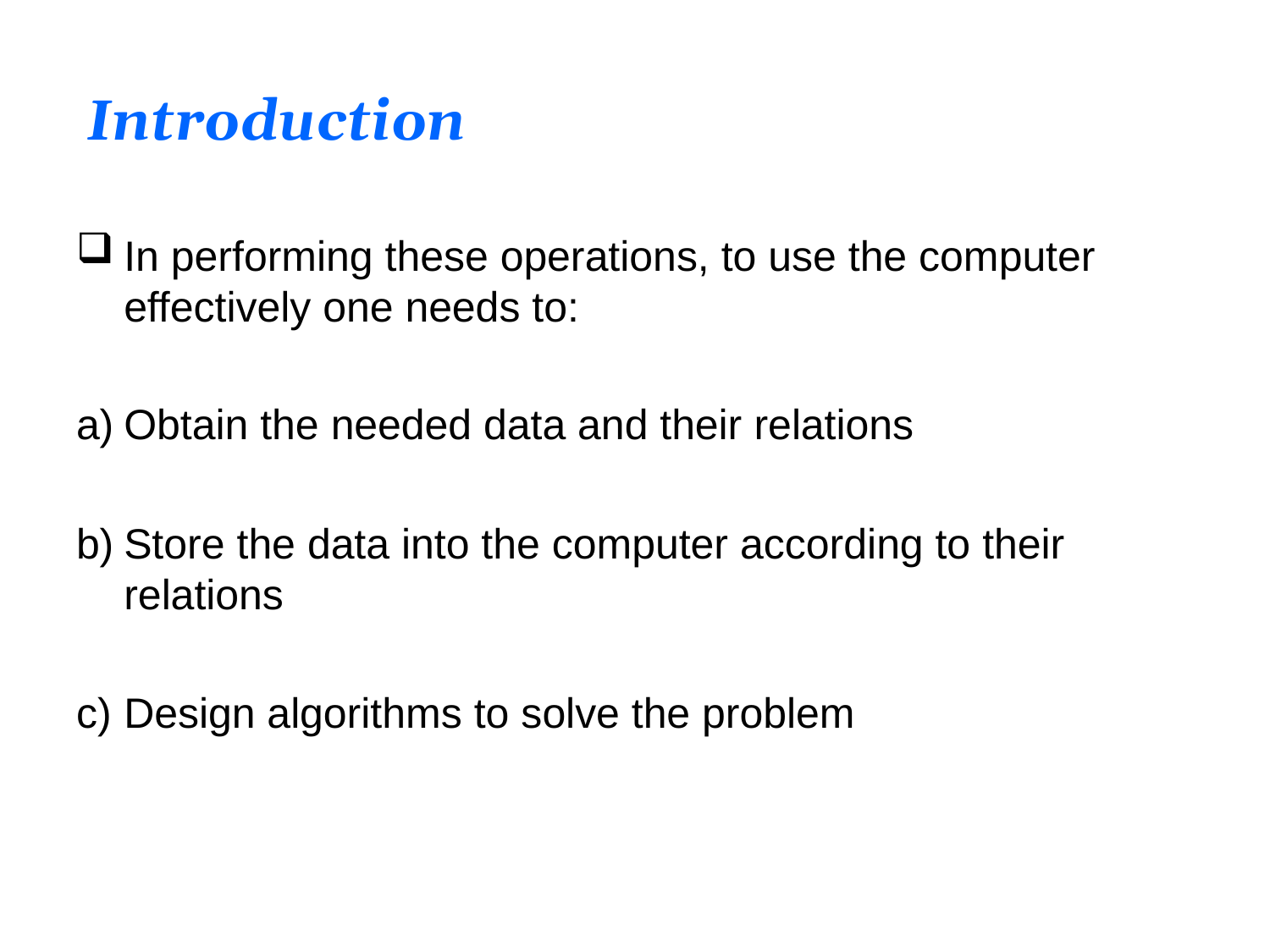

# Introduction
In performing these operations, to use the computer effectively one needs to:

Obtain the needed data and their relations

Store the data into the computer according to their  relations

Design algorithms to solve the problem